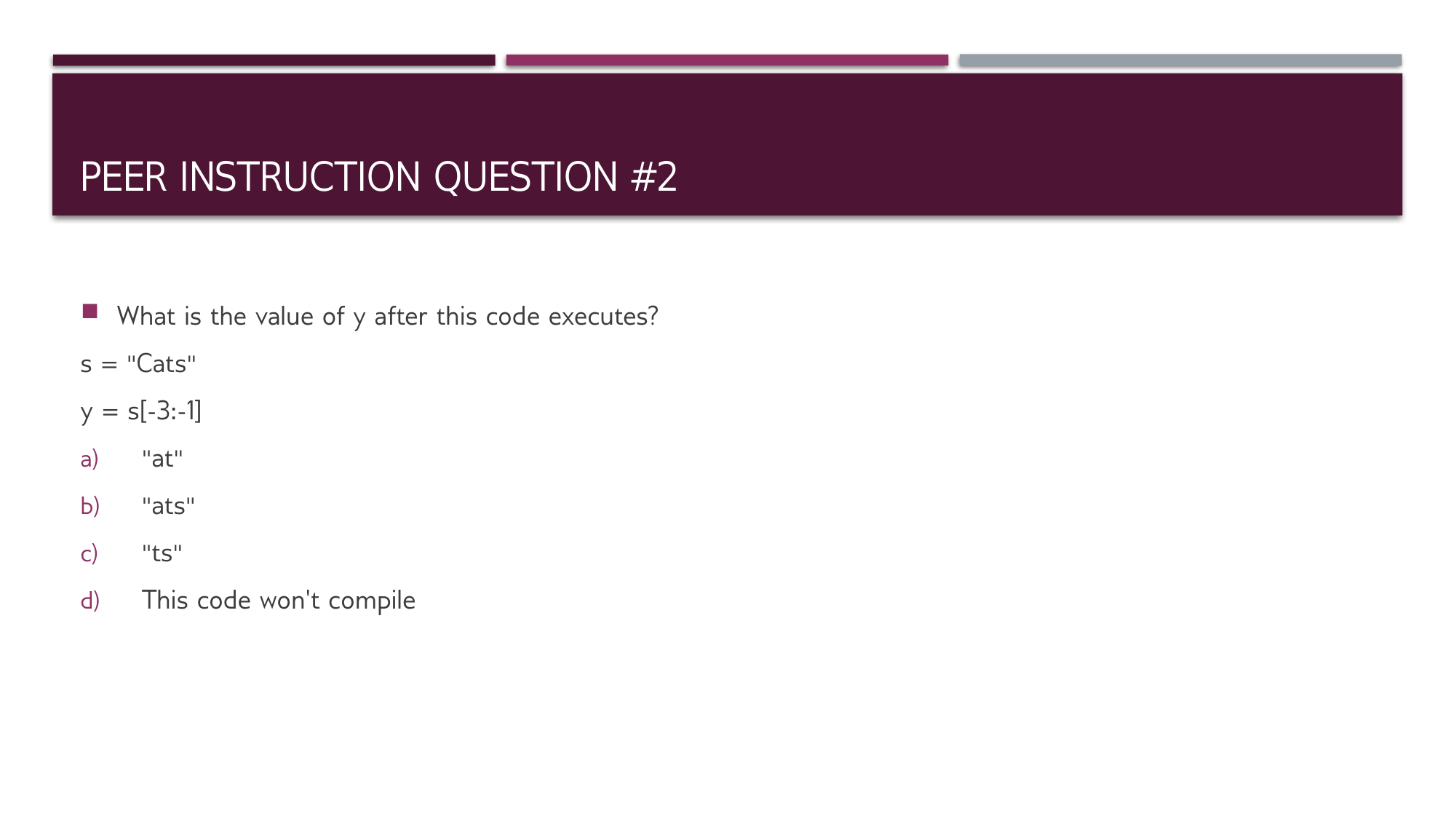

# Peer Instruction Question #2
What is the value of y after this code executes?
s = "Cats"
y = s[-3:-1]
"at"
"ats"
"ts"
This code won't compile